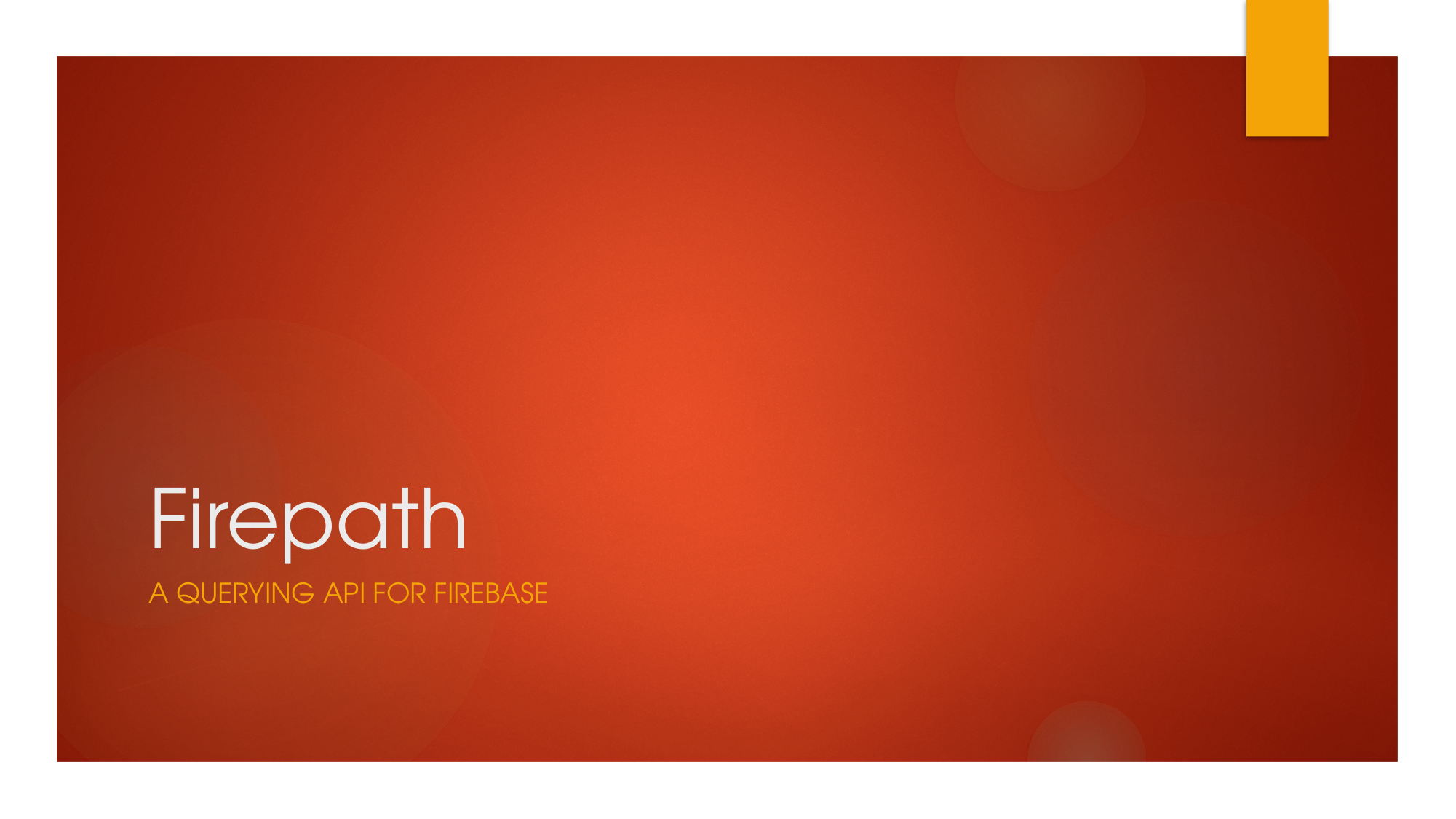

# Firepath
A querying API for FireBase